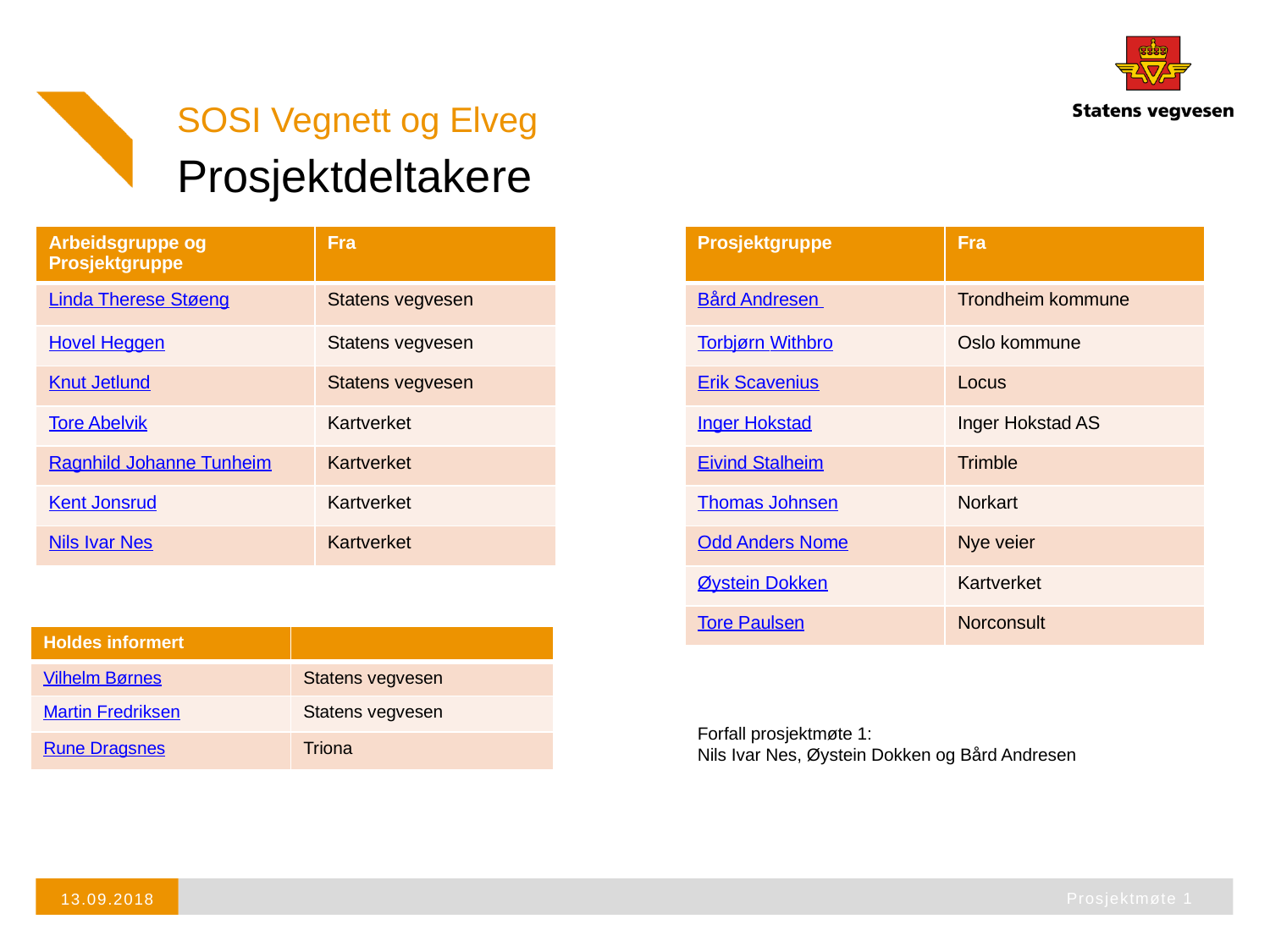

SOSI Vegnett og Elveg
# Prosjektdeltakere
| Arbeidsgruppe og Prosjektgruppe | Fra |
| --- | --- |
| Linda Therese Støeng | Statens vegvesen |
| Hovel Heggen | Statens vegvesen |
| Knut Jetlund | Statens vegvesen |
| Tore Abelvik | Kartverket |
| Ragnhild Johanne Tunheim | Kartverket |
| Kent Jonsrud | Kartverket |
| Nils Ivar Nes | Kartverket |
| Prosjektgruppe | Fra |
| --- | --- |
| Bård Andresen | Trondheim kommune |
| Torbjørn Withbro | Oslo kommune |
| Erik Scavenius | Locus |
| Inger Hokstad | Inger Hokstad AS |
| Eivind Stalheim | Trimble |
| Thomas Johnsen | Norkart |
| Odd Anders Nome | Nye veier |
| Øystein Dokken | Kartverket |
| Tore Paulsen | Norconsult |
| Holdes informert |  |
| --- | --- |
| Vilhelm Børnes | Statens vegvesen |
| Martin Fredriksen | Statens vegvesen |
| Rune Dragsnes | Triona |
Forfall prosjektmøte 1:
Nils Ivar Nes, Øystein Dokken og Bård Andresen
Prosjektmøte 1
13.09.2018